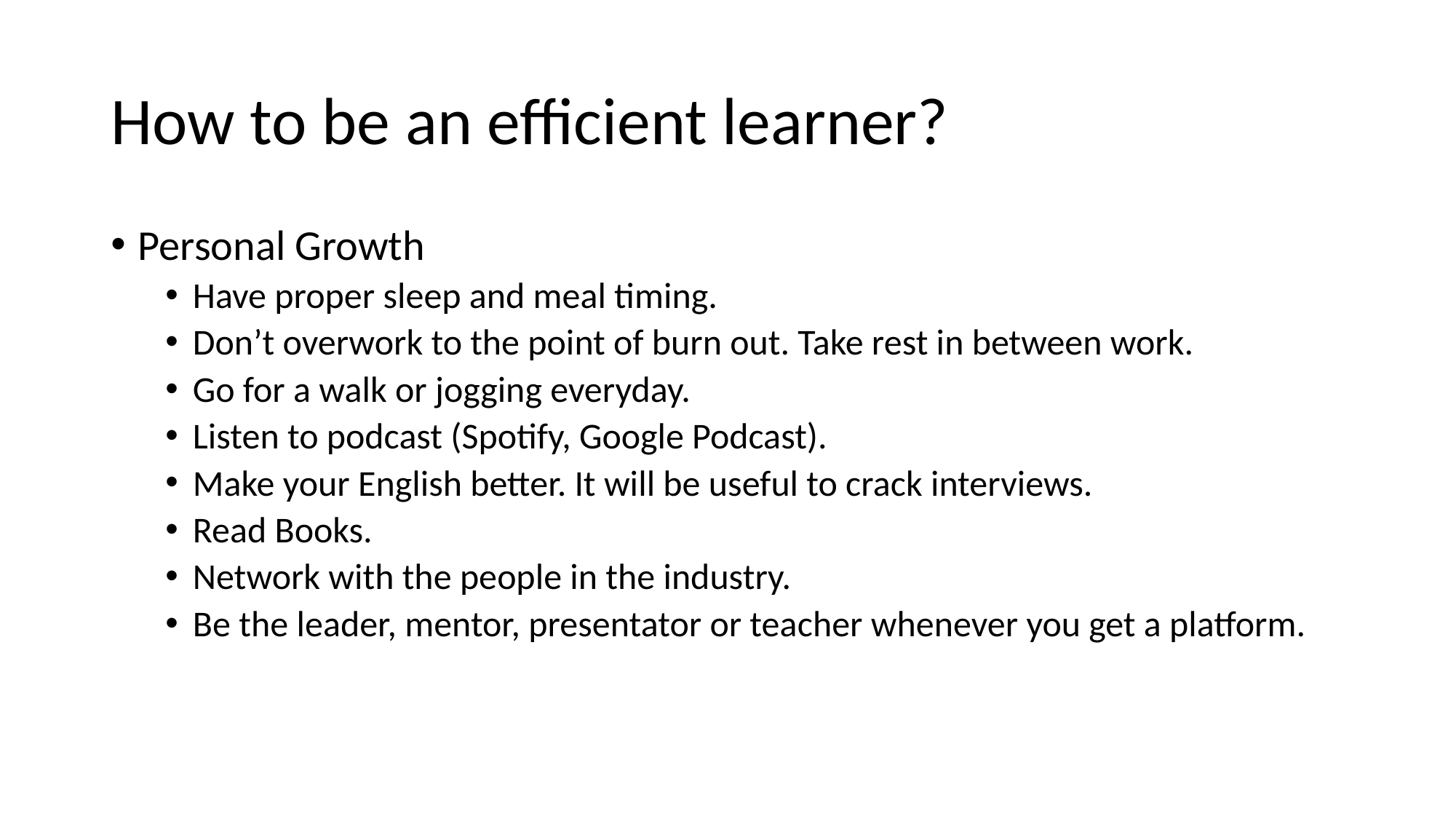

# How to be an efficient learner?
Personal Growth
Have proper sleep and meal timing.
Don’t overwork to the point of burn out. Take rest in between work.
Go for a walk or jogging everyday.
Listen to podcast (Spotify, Google Podcast).
Make your English better. It will be useful to crack interviews.
Read Books.
Network with the people in the industry.
Be the leader, mentor, presentator or teacher whenever you get a platform.